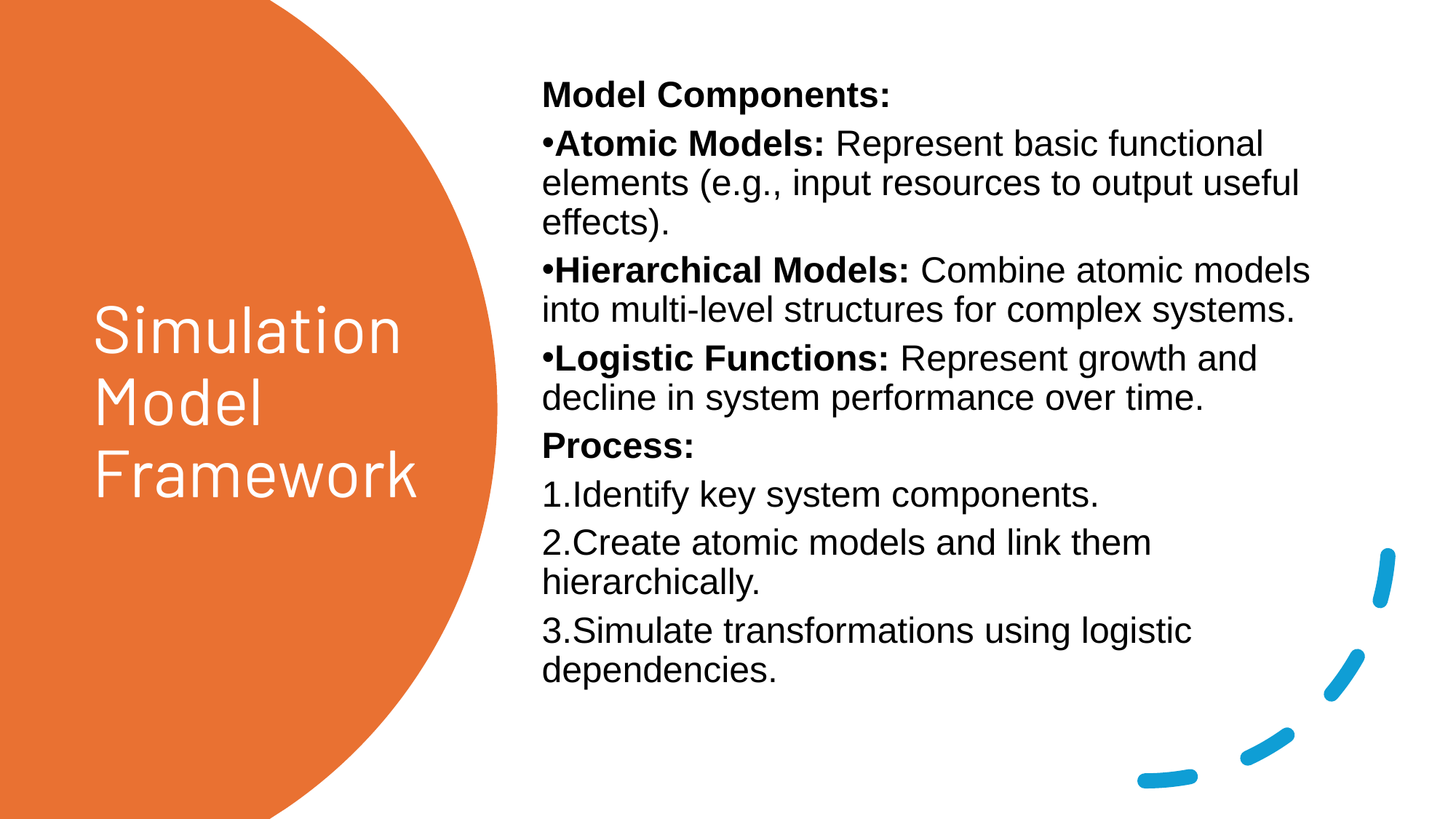

Model Components:
Atomic Models: Represent basic functional elements (e.g., input resources to output useful effects).
Hierarchical Models: Combine atomic models into multi-level structures for complex systems.
Logistic Functions: Represent growth and decline in system performance over time.
Process:
Identify key system components.
Create atomic models and link them hierarchically.
Simulate transformations using logistic dependencies.

# Simulation Model Framework